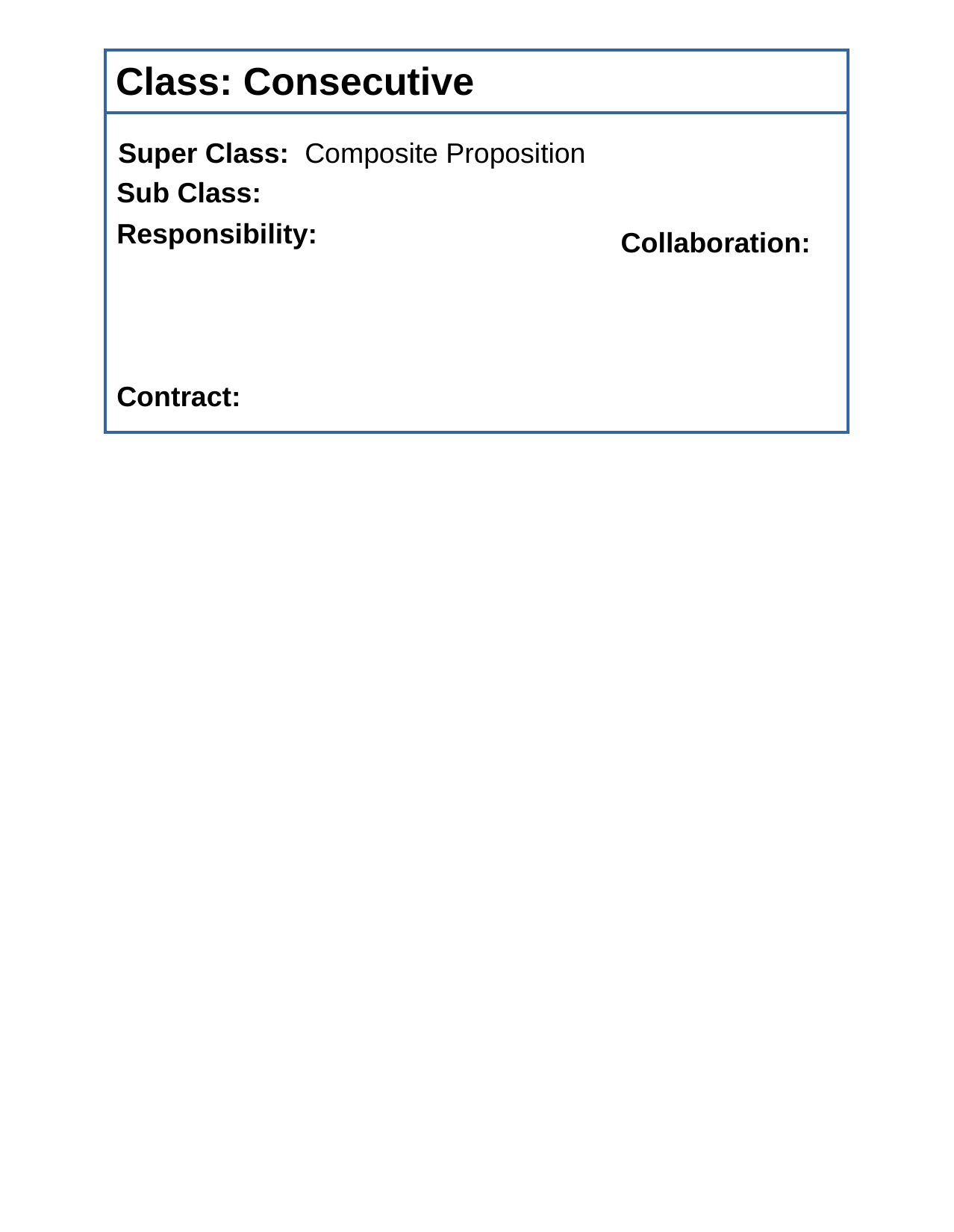

Class: Consecutive

Super Class:
Composite Proposition
Sub Class:
Responsibility:
Collaboration:
Contract: